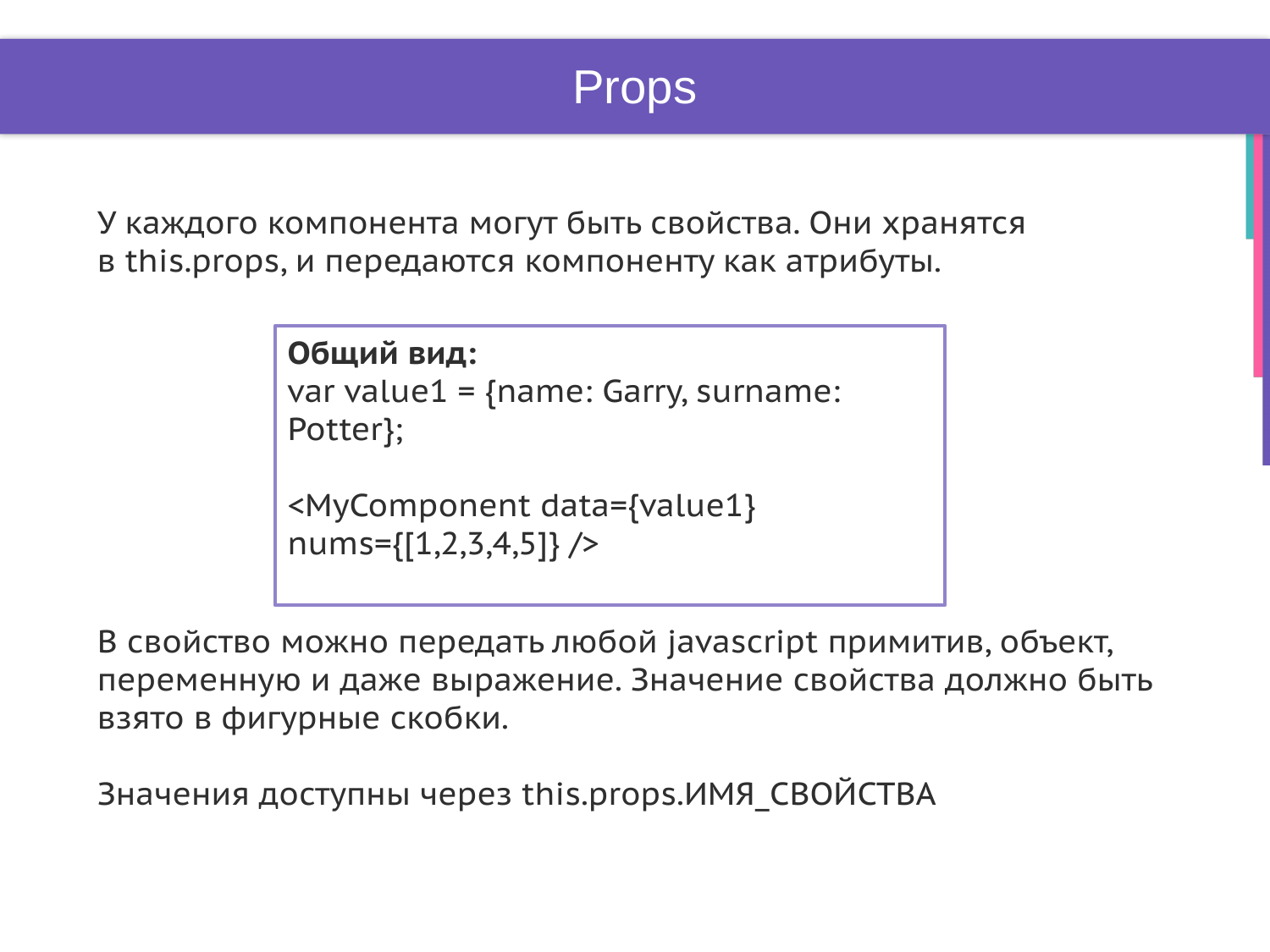

# Props
У каждого компонента могут быть свойства. Они хранятся в this.props, и передаются компоненту как атрибуты.

В свойство можно передать любой javascript примитив, объект, переменную и даже выражение. Значение свойства должно быть взято в фигурные скобки.

Значения доступны через this.props.ИМЯ_СВОЙСТВА

Общий вид:
var value1 = {name: Garry, surname: Potter};

<MyComponent data={value1} nums={[1,2,3,4,5]} />